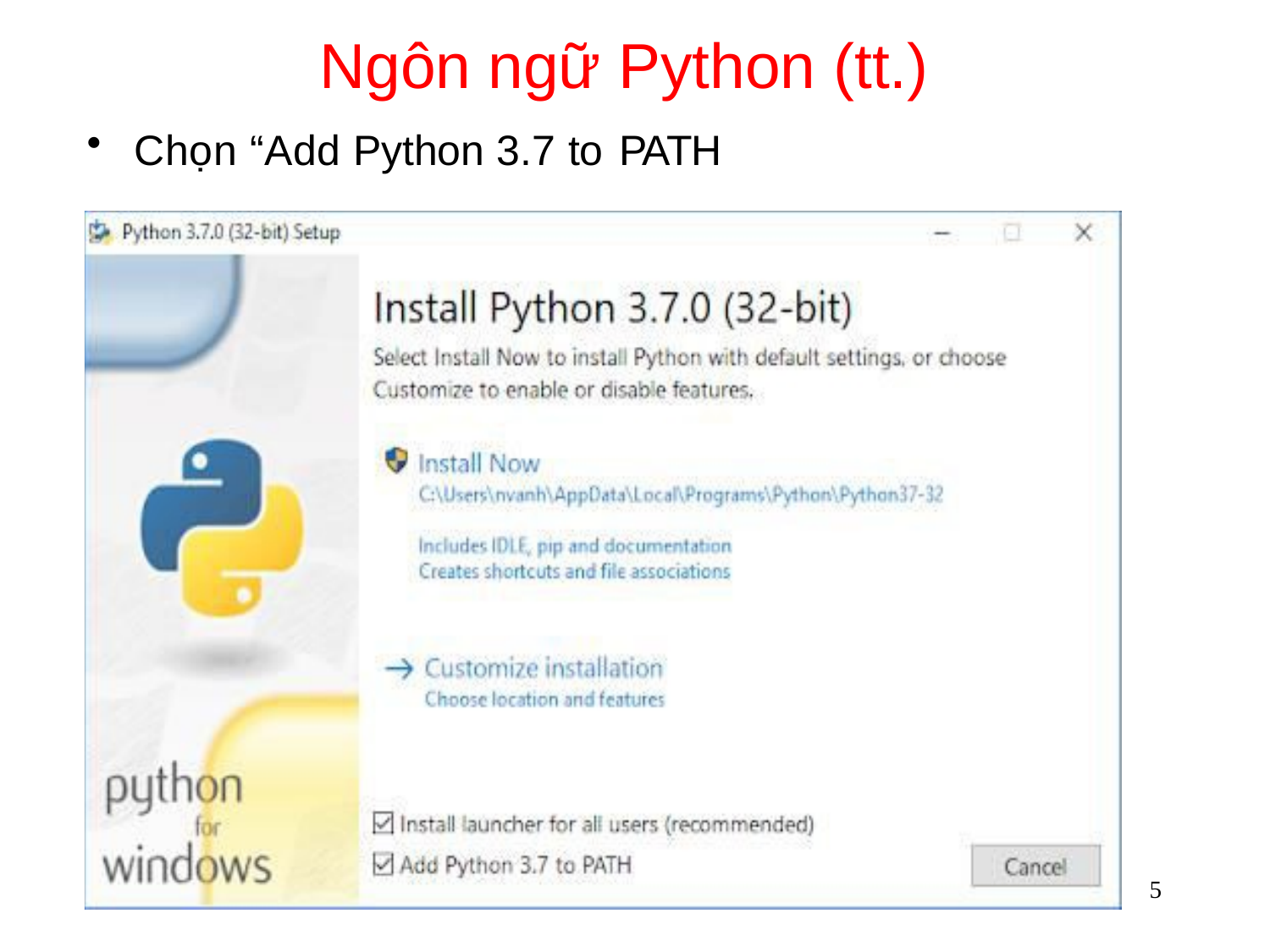

# Ngôn ngữ Python (tt.)
Chọn “Add Python 3.7 to PATH

5